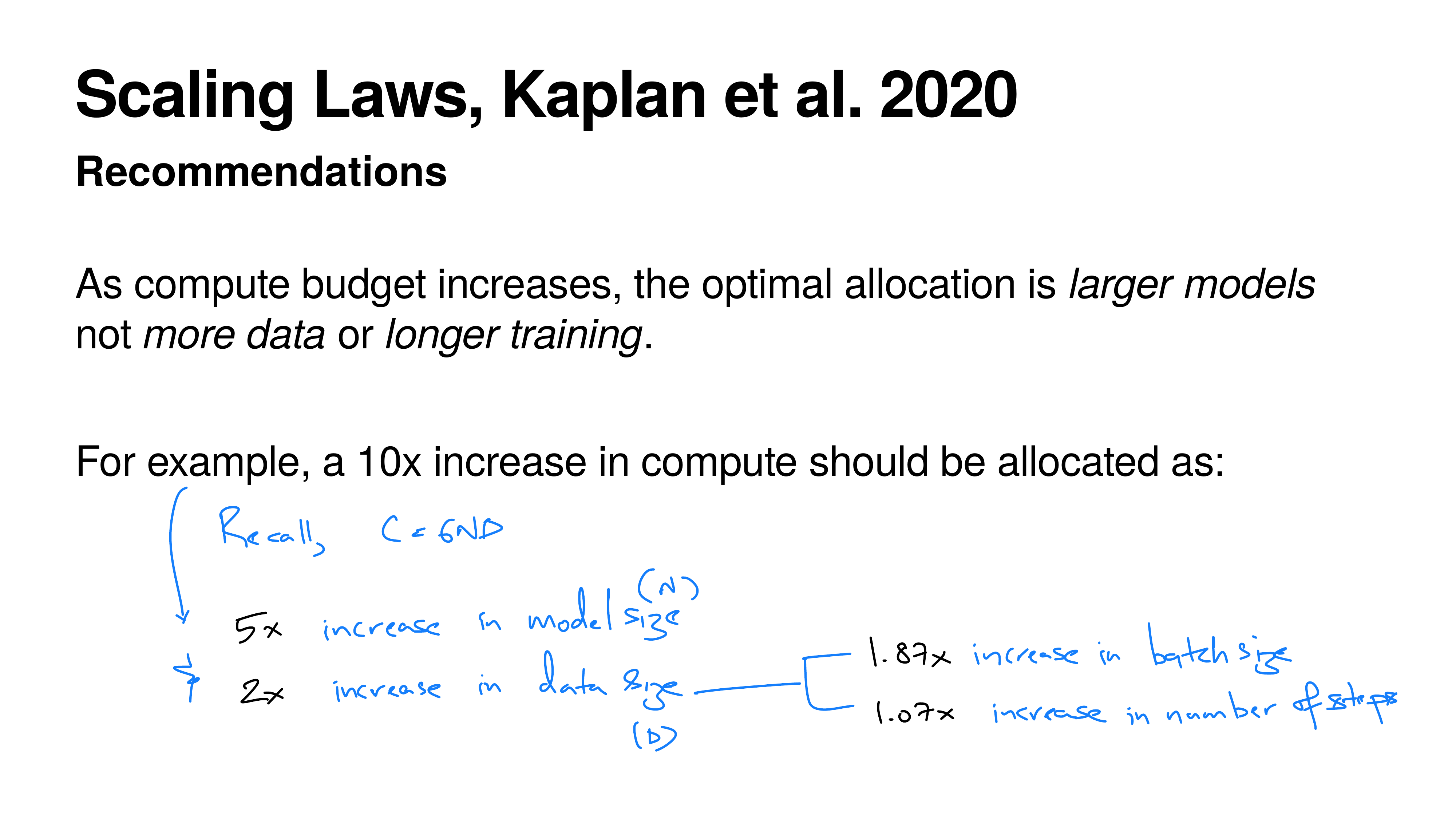

# Scaling Laws, Kaplan et al. 2020
Recommendations
As compute budget increases, the optimal allocation is larger models not more data or longer training.

For example, a 10x increase in compute should be allocated as: